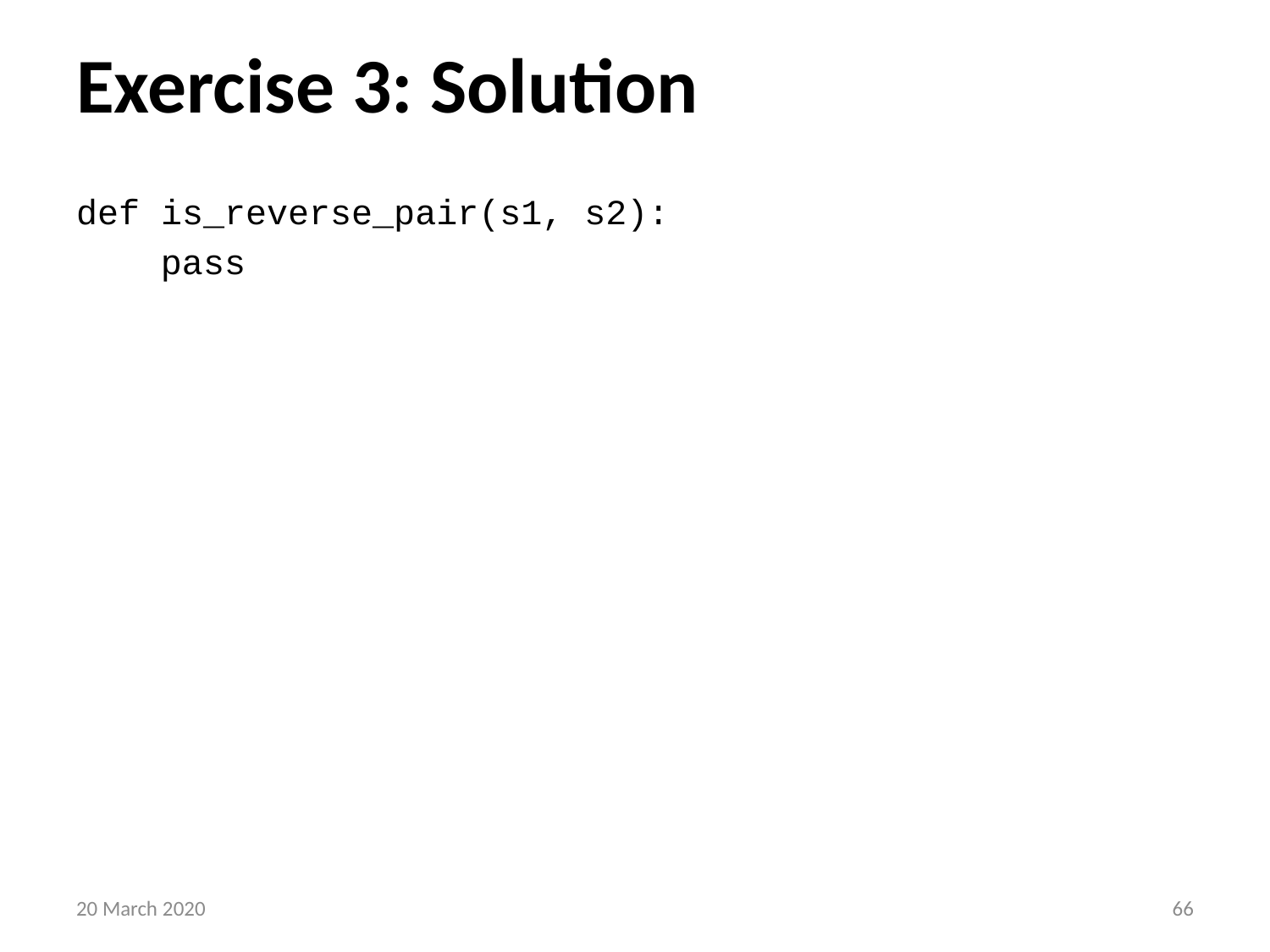

# Exercise 3: Solution
def is_reverse_pair(s1, s2):
    pass

20 March 2020
66